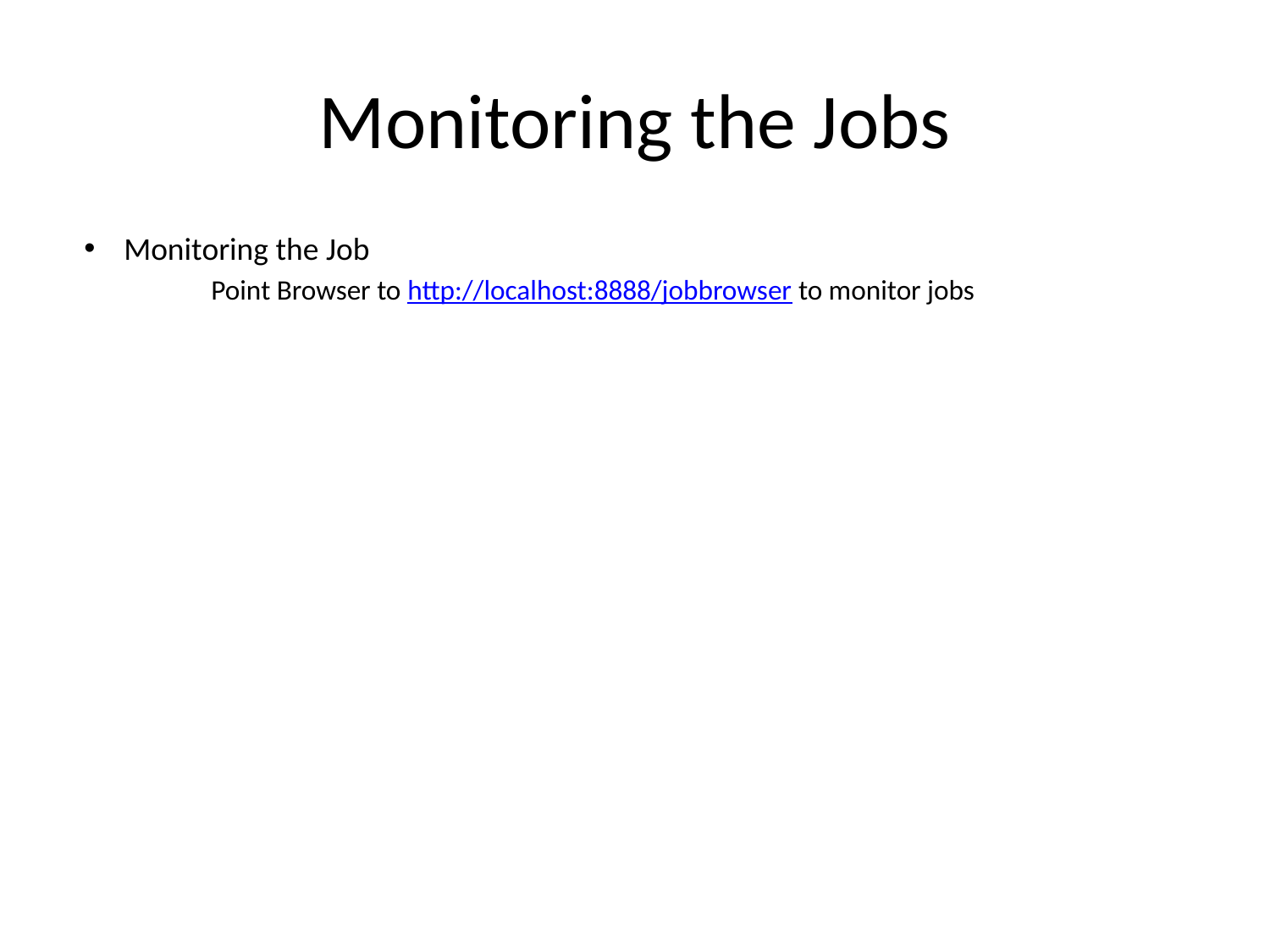

# Monitoring the Jobs
Monitoring the Job
	Point Browser to http://localhost:8888/jobbrowser to monitor jobs